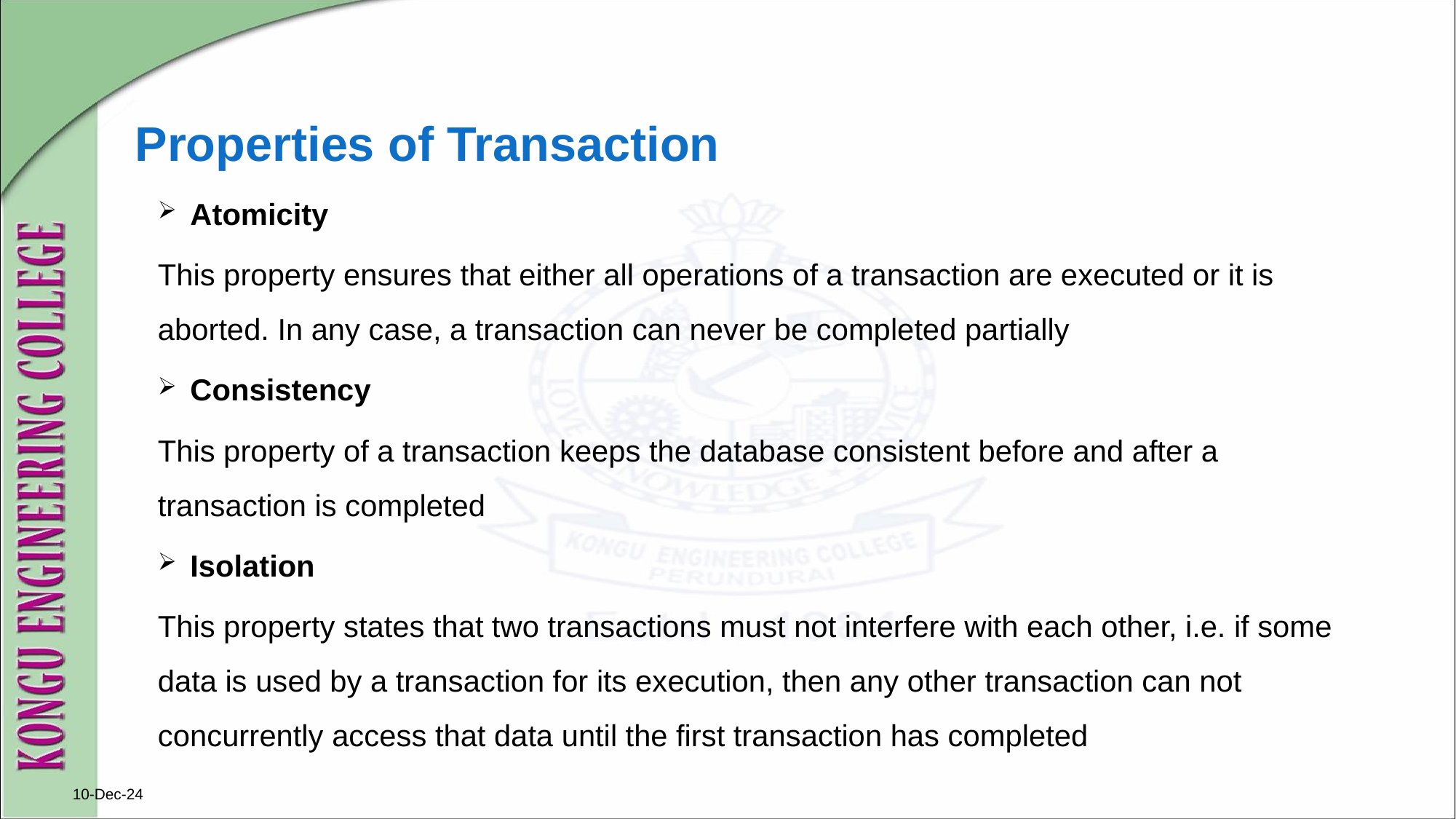

# Properties of Transaction
Atomicity
This property ensures that either all operations of a transaction are executed or it is aborted. In any case, a transaction can never be completed partially
Consistency
This property of a transaction keeps the database consistent before and after a transaction is completed
Isolation
This property states that two transactions must not interfere with each other, i.e. if some data is used by a transaction for its execution, then any other transaction can not concurrently access that data until the first transaction has completed

10-Dec-24